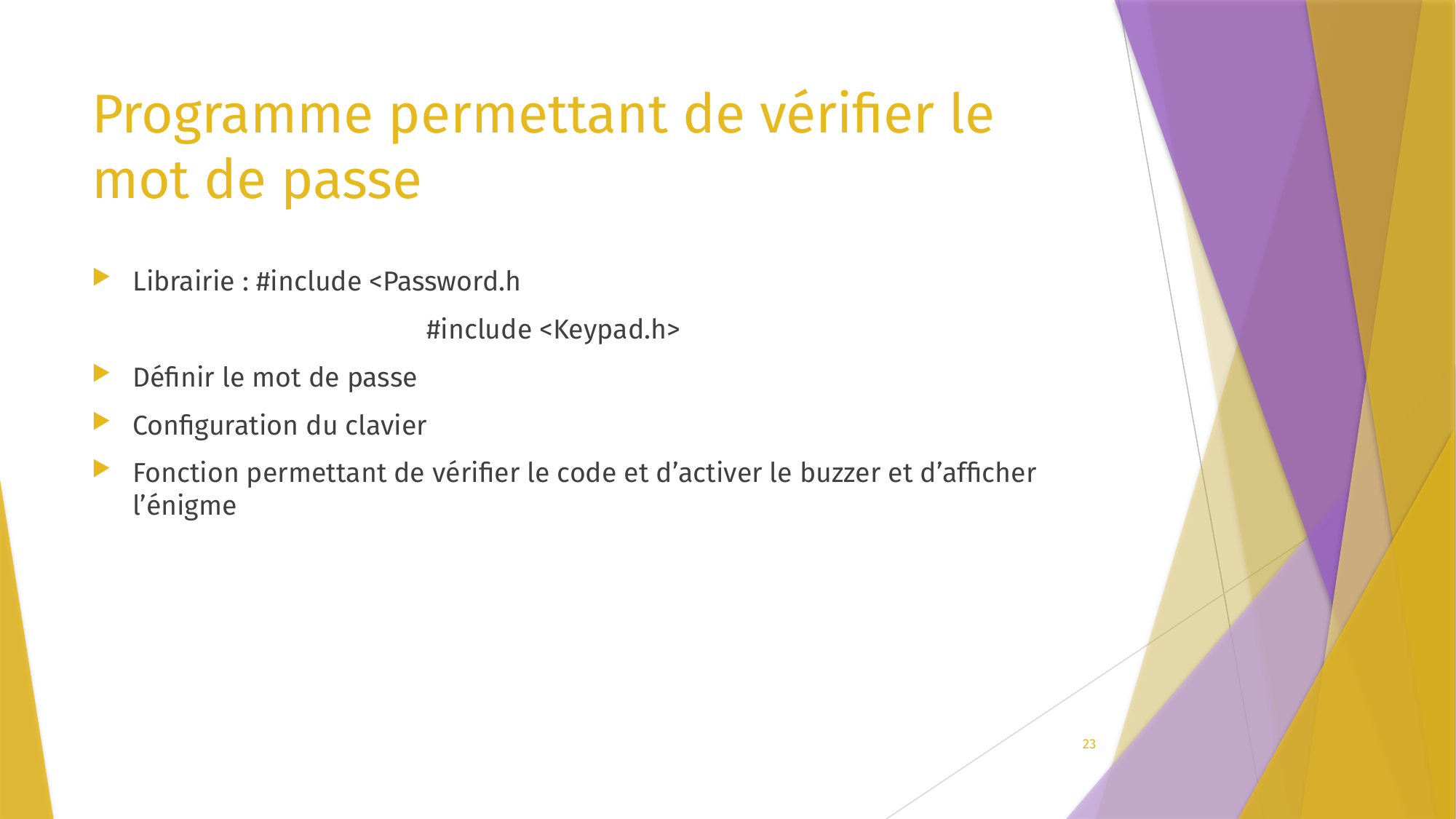

# Programme permettant de vérifier le mot de passe
Librairie : #include <Password.h
			 #include <Keypad.h>
Définir le mot de passe
Configuration du clavier
Fonction permettant de vérifier le code et d’activer le buzzer et d’afficher l’énigme

23